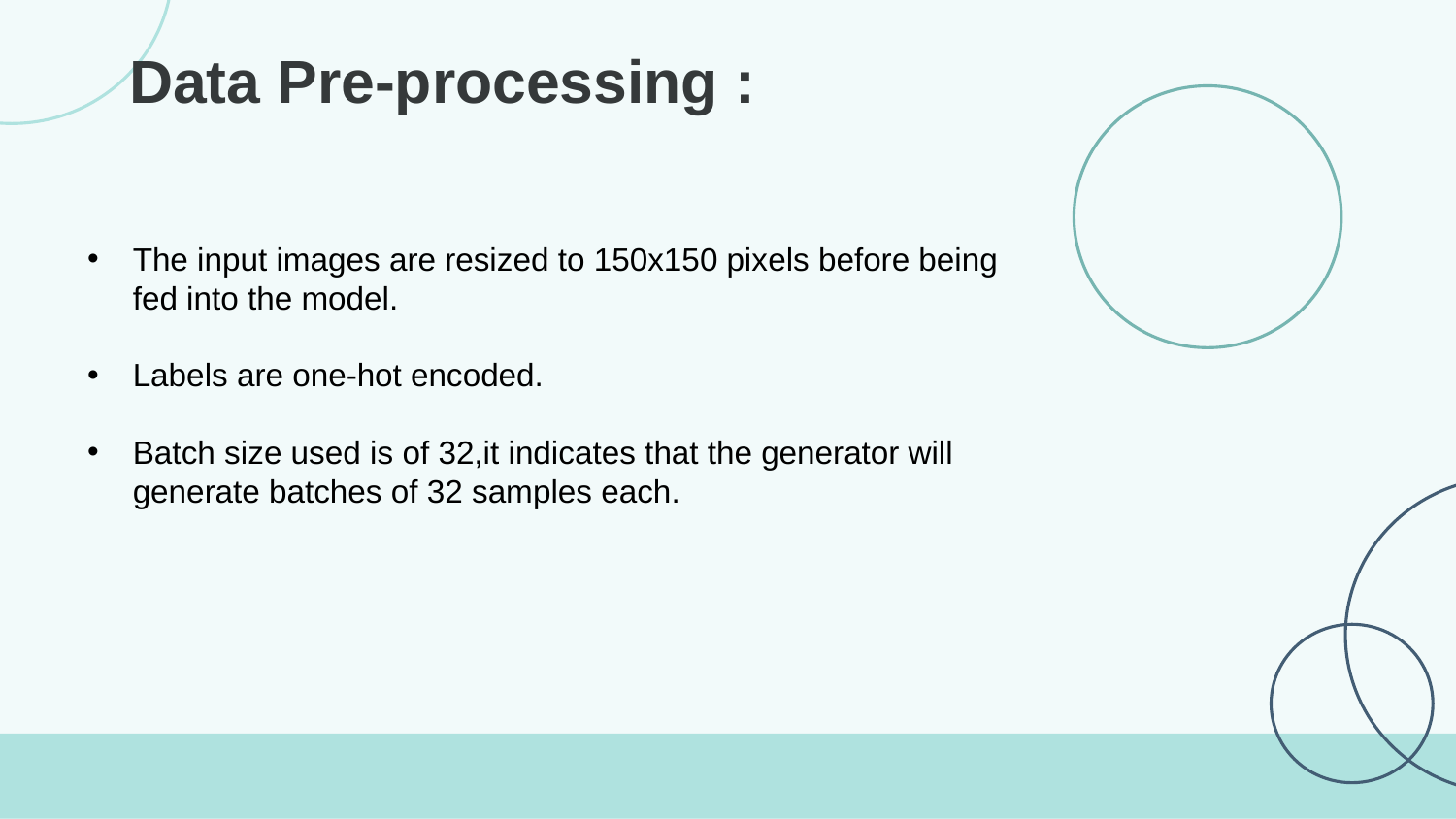

# Data Pre-processing :

The input images are resized to 150x150 pixels before being fed into the model.
Labels are one-hot encoded.
Batch size used is of 32,it indicates that the generator will generate batches of 32 samples each.